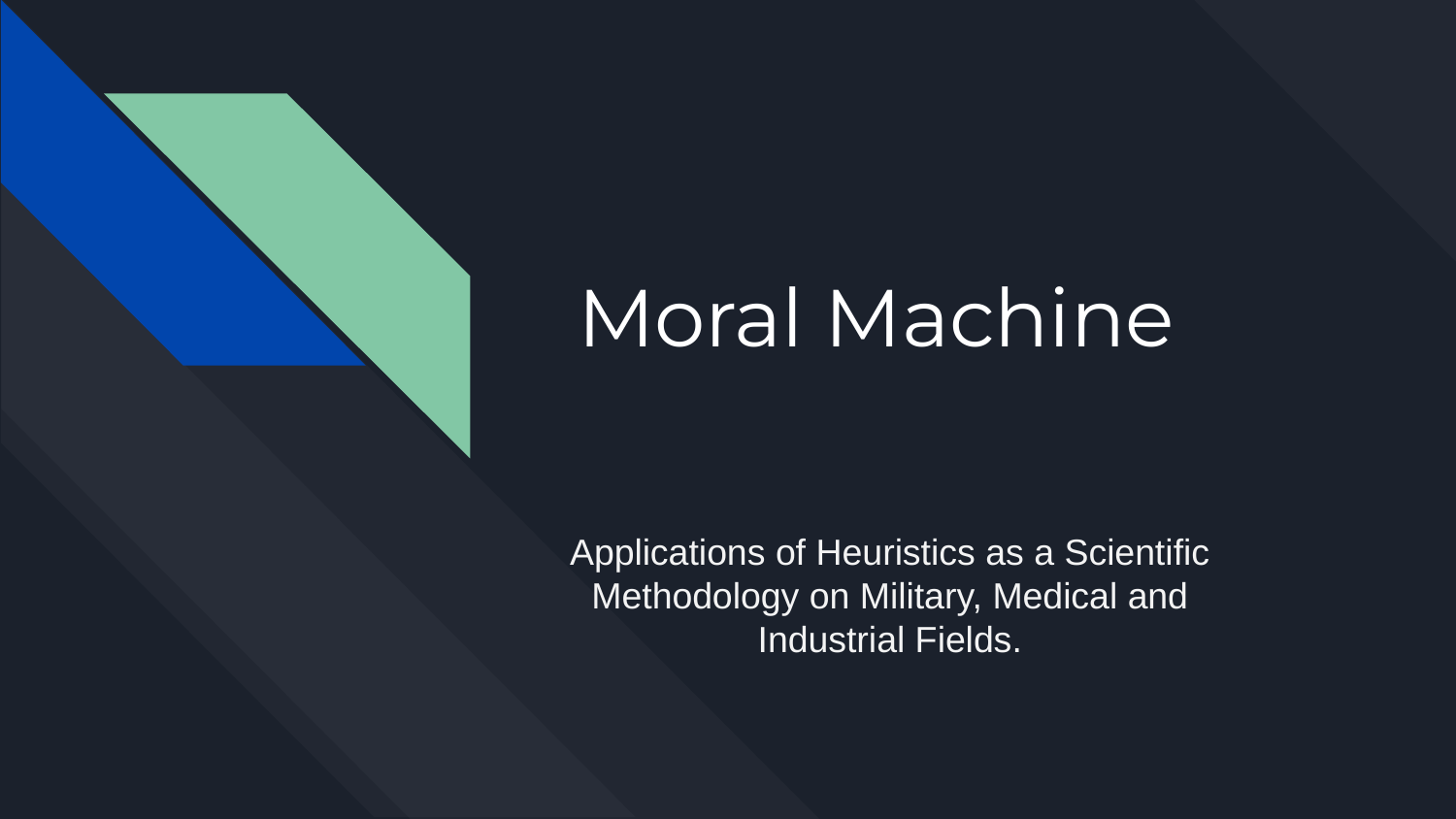

# Moral Machine
Applications of Heuristics as a Scientific Methodology on Military, Medical and Industrial Fields.